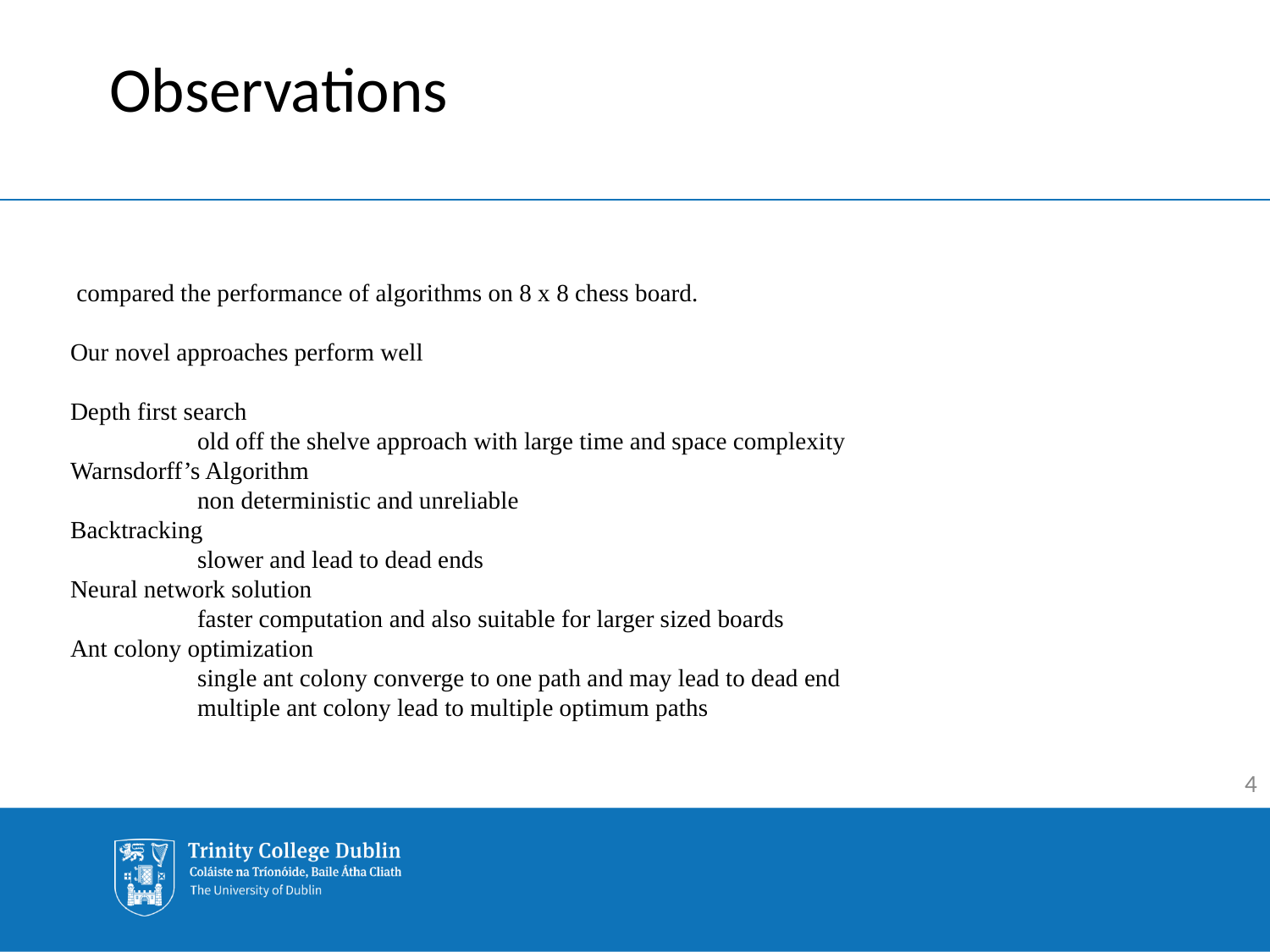

# Observations
 compared the performance of algorithms on 8 x 8 chess board.

Our novel approaches perform well

Depth first search
	old off the shelve approach with large time and space complexity
Warnsdorff’s Algorithm
	non deterministic and unreliable
Backtracking
	slower and lead to dead ends
Neural network solution
	faster computation and also suitable for larger sized boards
Ant colony optimization
	single ant colony converge to one path and may lead to dead end
	multiple ant colony lead to multiple optimum paths

4